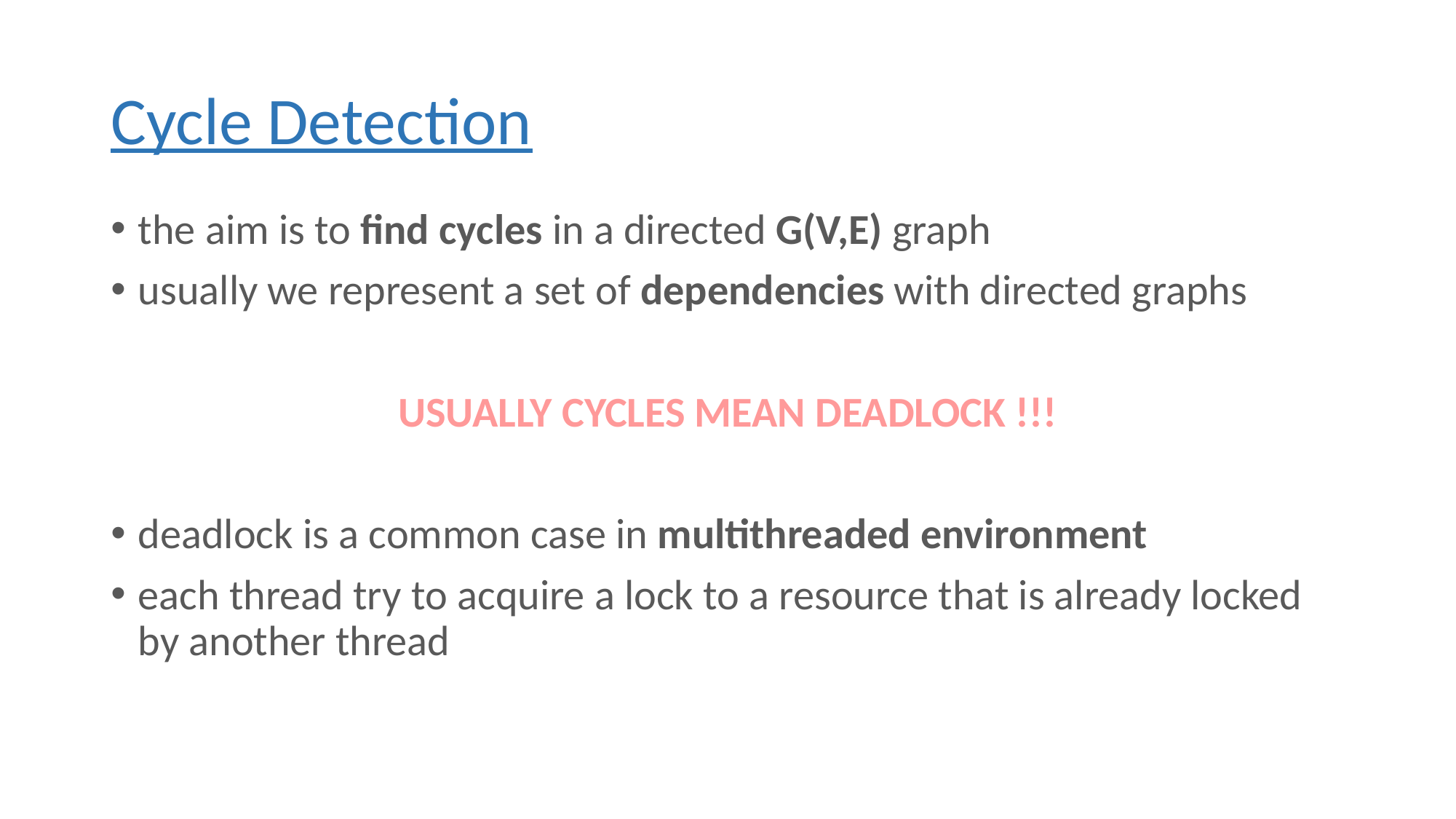

# Cycle Detection
the aim is to find cycles in a directed G(V,E) graph
usually we represent a set of dependencies with directed graphs

USUALLY CYCLES MEAN DEADLOCK !!!

deadlock is a common case in multithreaded environment
each thread try to acquire a lock to a resource that is already locked by another thread